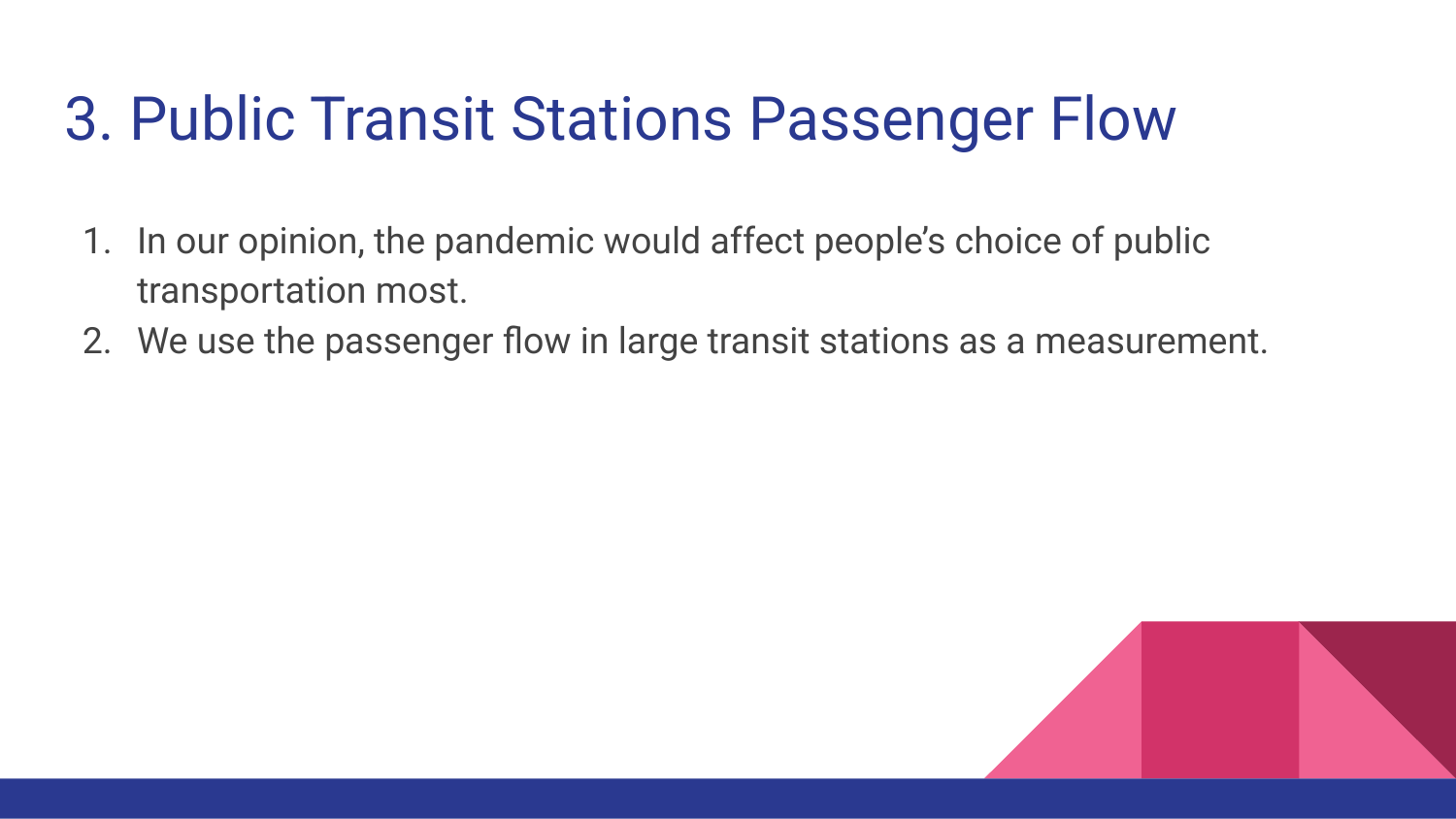

# 3. Public Transit Stations Passenger Flow

In our opinion, the pandemic would affect people’s choice of public transportation most.
We use the passenger flow in large transit stations as a measurement.